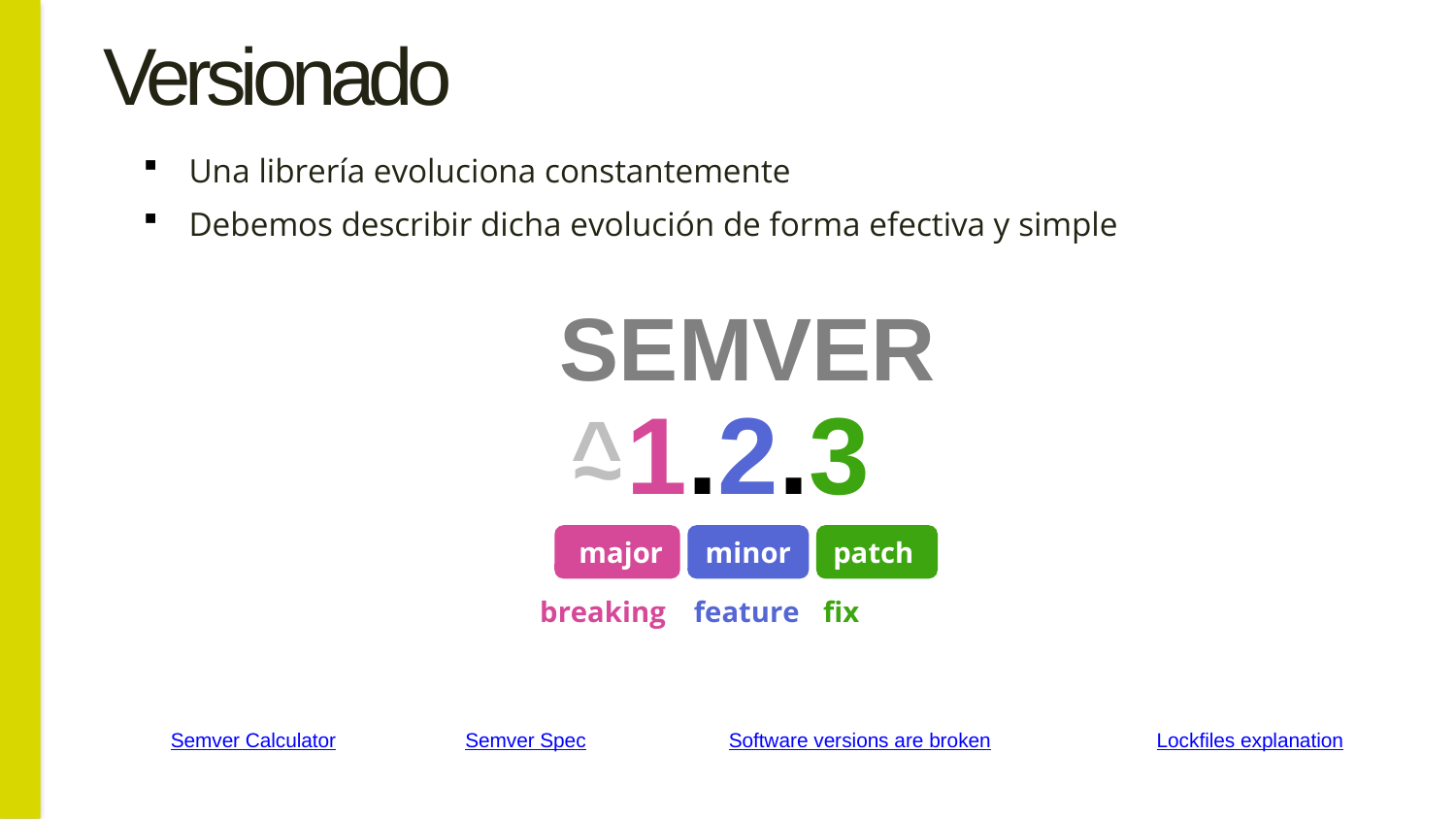

# Versionado
Una librería evoluciona constantemente
Debemos describir dicha evolución de forma efectiva y simple
SEMVER
1.2.3
^
~
major
minor
patch
breaking
feature
fix
Software versions are broken
Lockfiles explanation
Semver Spec
Semver Calculator